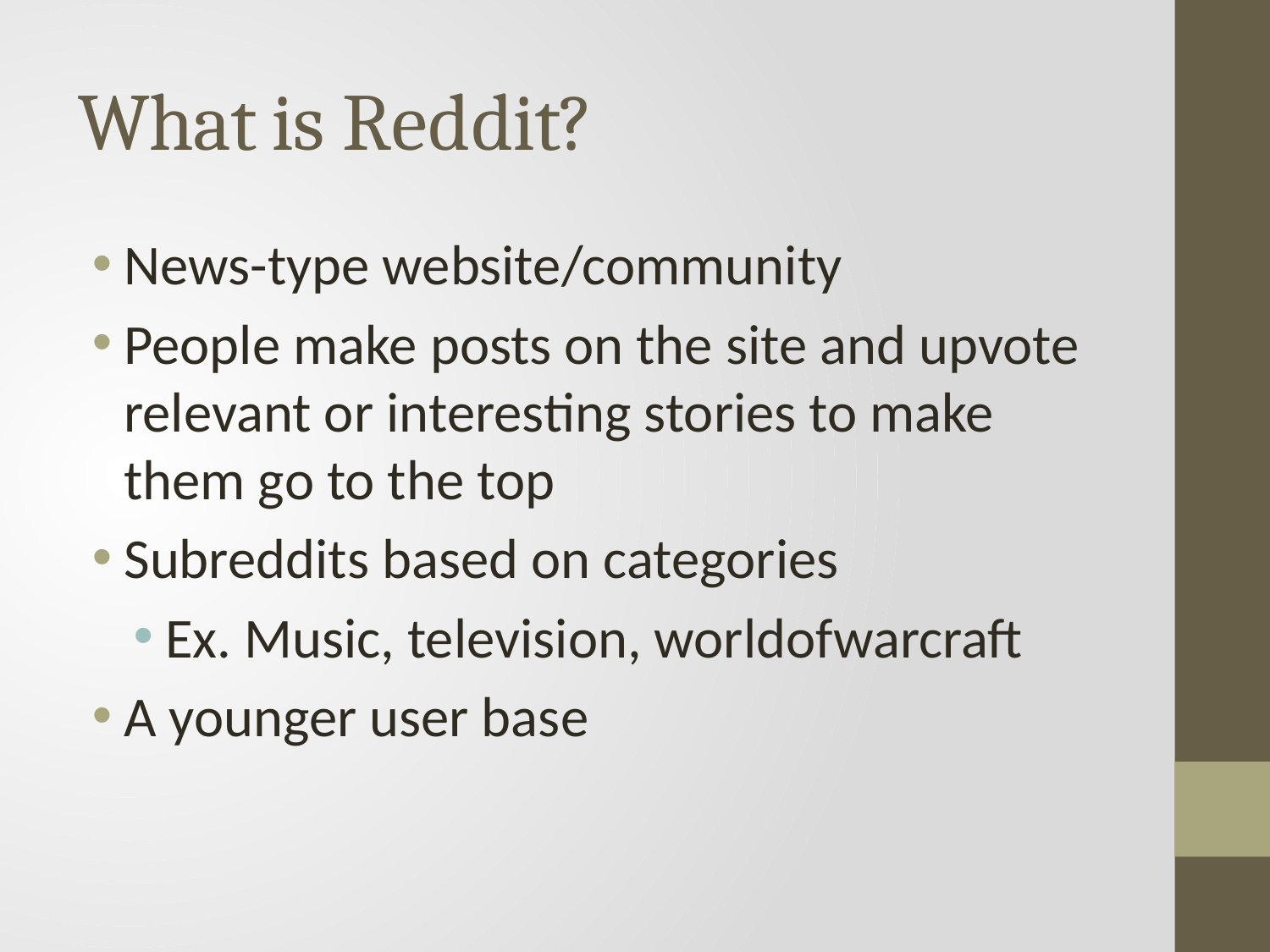

# What is Reddit?
News-type website/community
People make posts on the site and upvote relevant or interesting stories to make them go to the top
Subreddits based on categories
Ex. Music, television, worldofwarcraft
A younger user base